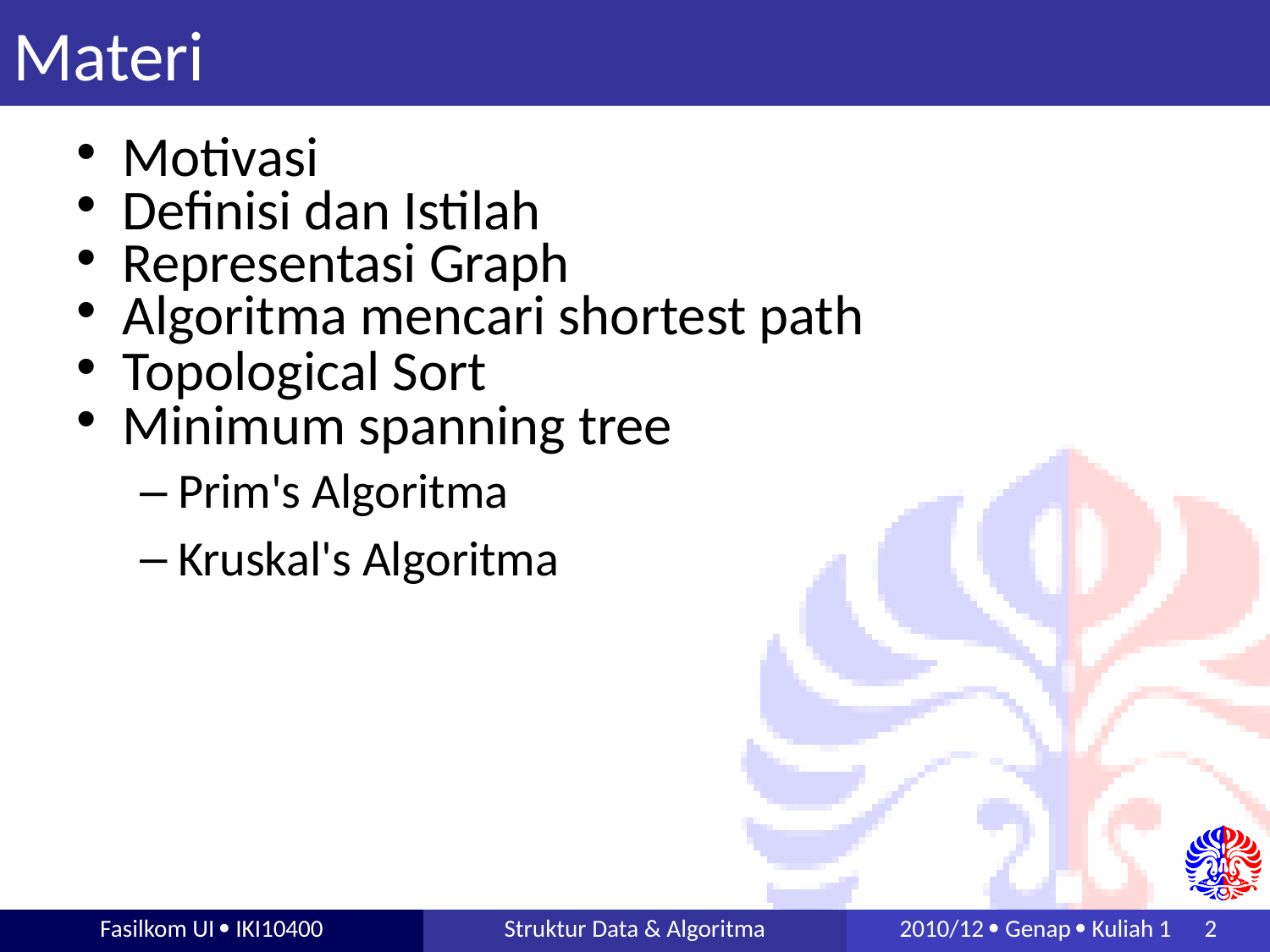

# Materi
Motivasi
Definisi dan Istilah
Representasi Graph
Algoritma mencari shortest path
Topological Sort
Minimum spanning tree
Prim's Algoritma
Kruskal's Algoritma